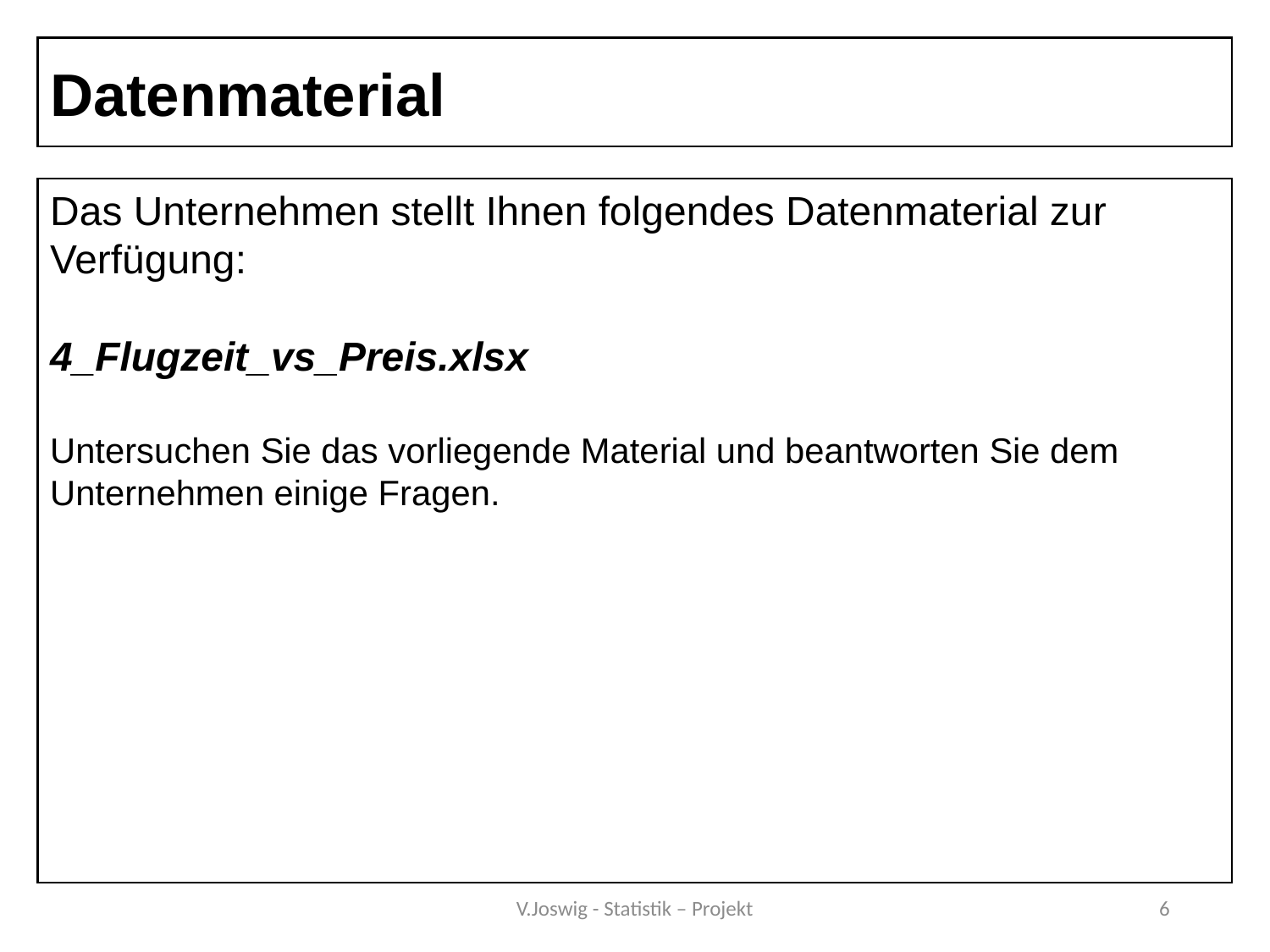

Datenmaterial
Das Unternehmen stellt Ihnen folgendes Datenmaterial zur Verfügung:

4_Flugzeit_vs_Preis.xlsx

Untersuchen Sie das vorliegende Material und beantworten Sie dem Unternehmen einige Fragen.

V.Joswig - Statistik – Projekt
6